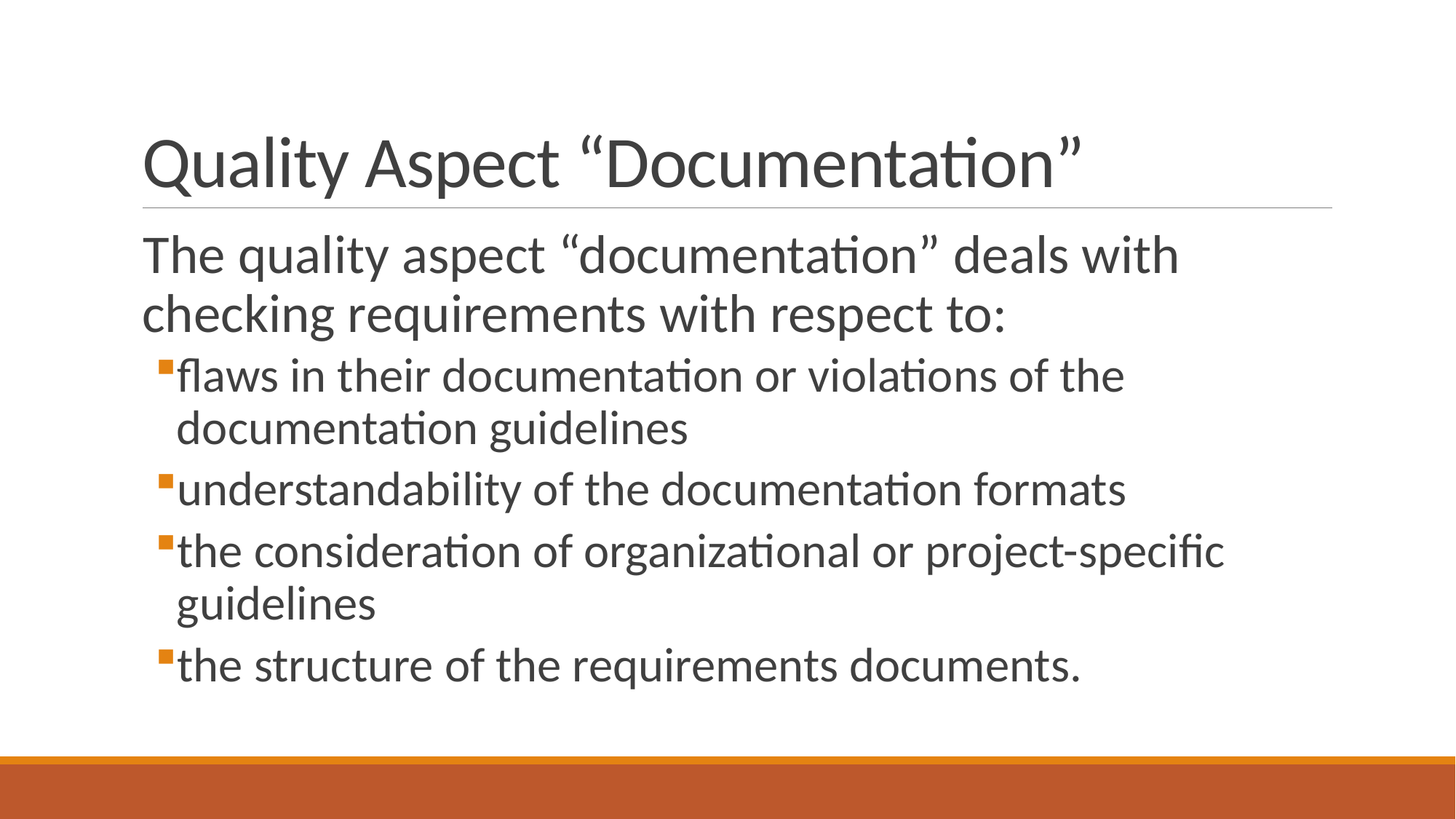

# Quality Aspect “Documentation”
The quality aspect “documentation” deals with checking requirements with respect to:
flaws in their documentation or violations of the documentation guidelines
understandability of the documentation formats
the consideration of organizational or project-specific guidelines
the structure of the requirements documents.